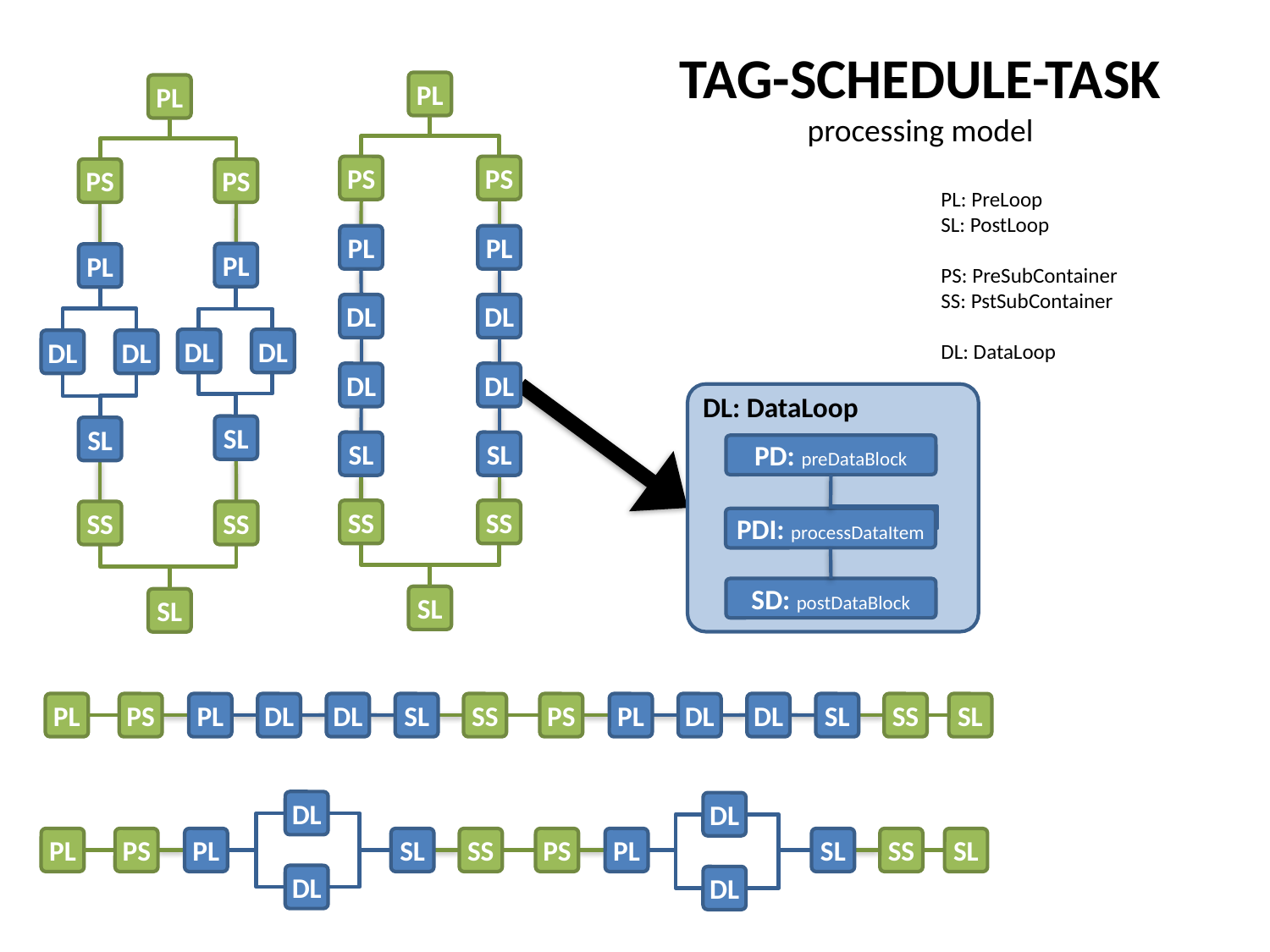

TAG-SCHEDULE-TASK
processing model
PL
PS
PS
PL
PL
DL
DL
DL
DL
SL
SL
SS
SS
SL
PL
PS
PS
PL
PL
DL
DL
DL
DL
SL
SL
SS
SS
SL
PL: PreLoop
SL: PostLoop

PS: PreSubContainer
SS: PstSubContainer

DL: DataLoop
DL: DataLoop
PD: preDataBlock
PDI: processDataItem
SD: postDataBlock
PL
DL
DL
DL
SS
DL
SS
SL
SL
PS
PL
PS
PL
SL
DL
DL
PL
SS
SS
SL
SL
PS
PL
PS
PL
SL
DL
DL